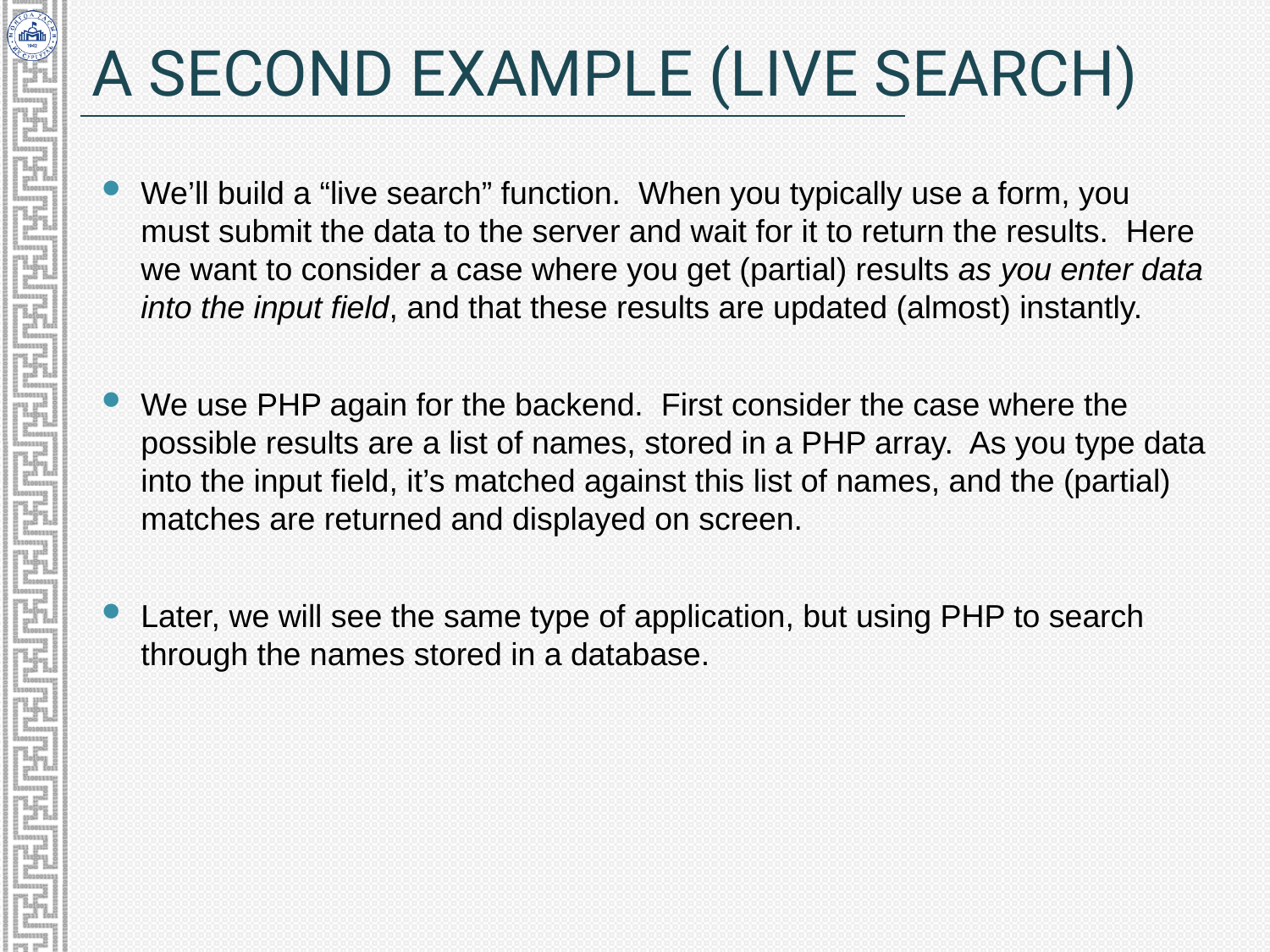

# A second example (live search)
We’ll build a “live search” function.  When you typically use a form, you must submit the data to the server and wait for it to return the results.  Here we want to consider a case where you get (partial) results as you enter data into the input field, and that these results are updated (almost) instantly.

We use PHP again for the backend.  First consider the case where the possible results are a list of names, stored in a PHP array.  As you type data into the input field, it’s matched against this list of names, and the (partial) matches are returned and displayed on screen.

Later, we will see the same type of application, but using PHP to search through the names stored in a database.